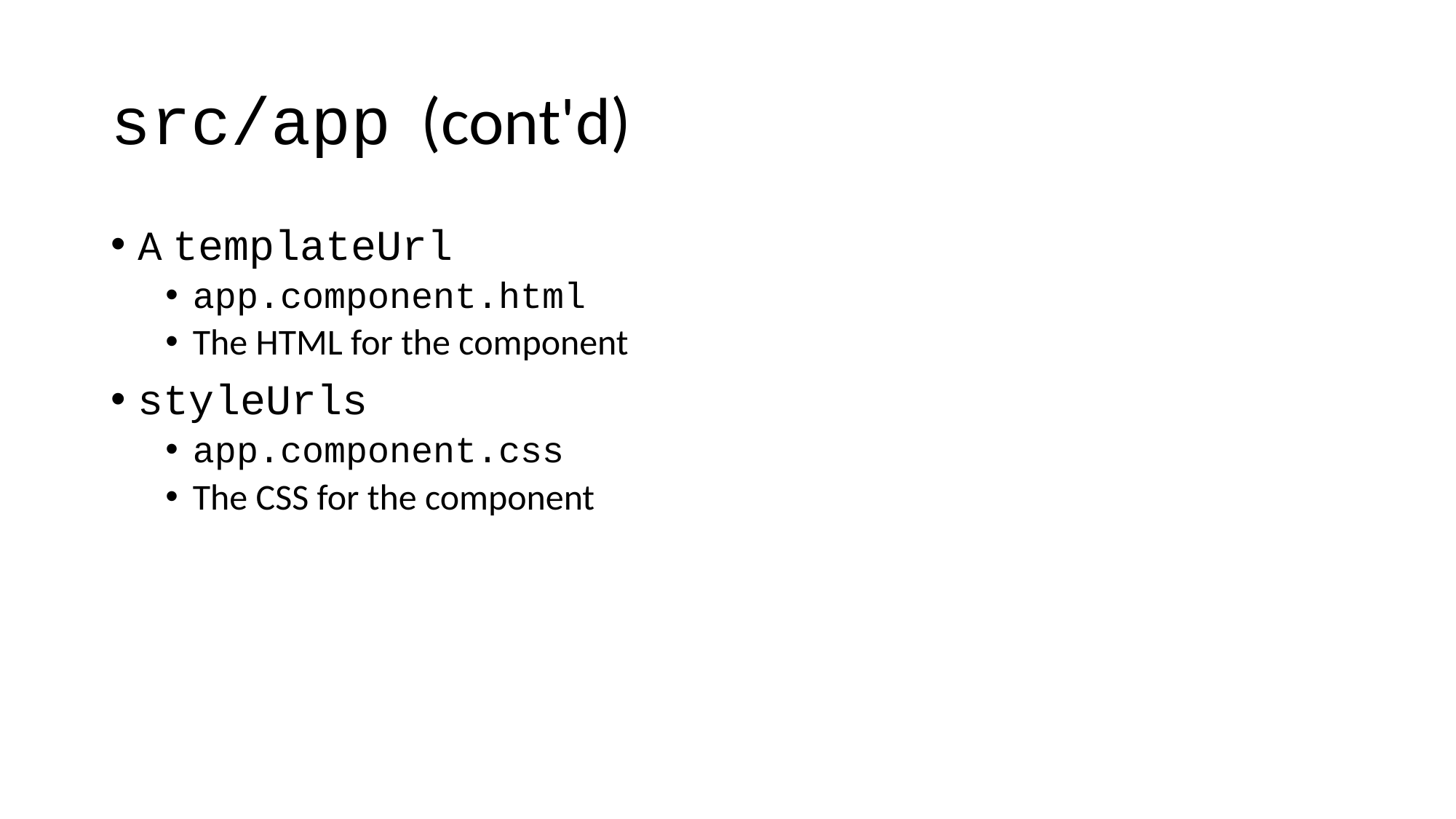

# src/app  (cont'd)
A templateUrl
app.component.html
The HTML for the component
styleUrls
app.component.css
The CSS for the component